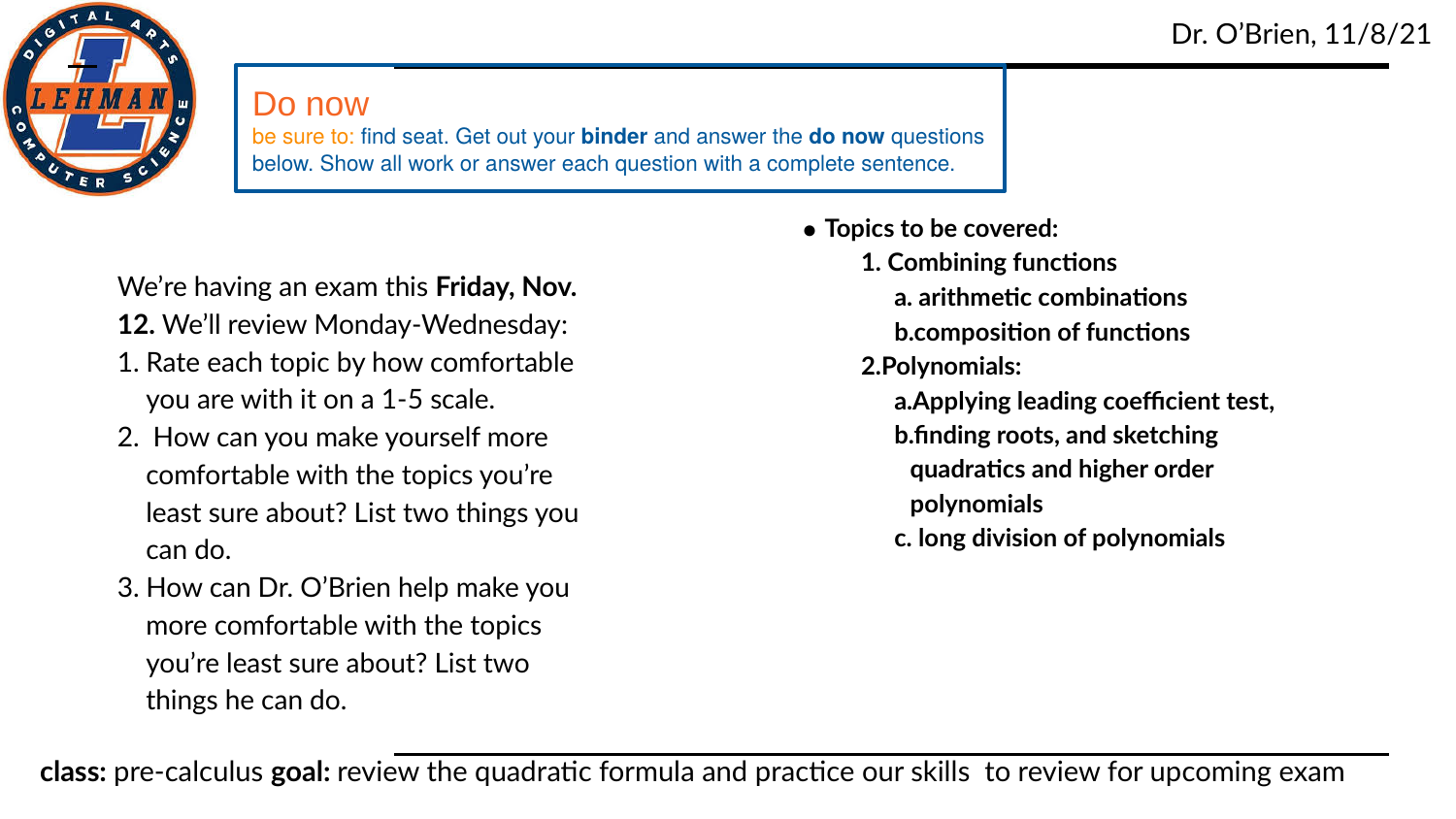

Do now
be sure to: find seat. Get out your binder and answer the do now questions below. Show all work or answer each question with a complete sentence.

Topics to be covered:
 Combining functions
 arithmetic combinations
composition of functions
Polynomials:
Applying leading coefficient test,
finding roots, and sketching quadratics and higher order polynomials
 long division of polynomials
We’re having an exam this Friday, Nov. 12. We’ll review Monday-Wednesday:
Rate each topic by how comfortable you are with it on a 1-5 scale.
 How can you make yourself more comfortable with the topics you’re least sure about? List two things you can do.
How can Dr. O’Brien help make you more comfortable with the topics you’re least sure about? List two things he can do.